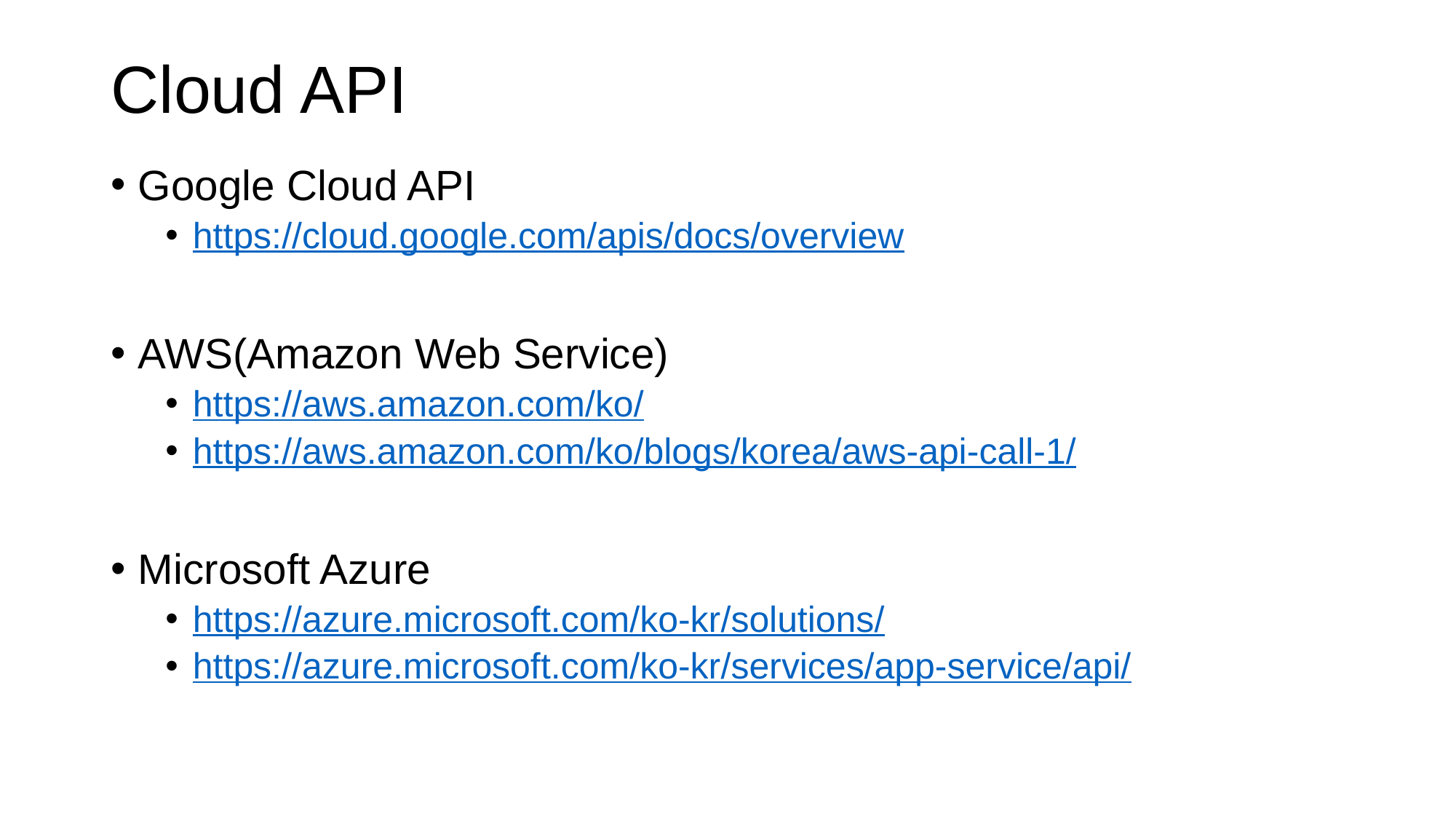

# Cloud API
Google Cloud API
https://cloud.google.com/apis/docs/overview

AWS(Amazon Web Service)
https://aws.amazon.com/ko/
https://aws.amazon.com/ko/blogs/korea/aws-api-call-1/

Microsoft Azure
https://azure.microsoft.com/ko-kr/solutions/
https://azure.microsoft.com/ko-kr/services/app-service/api/